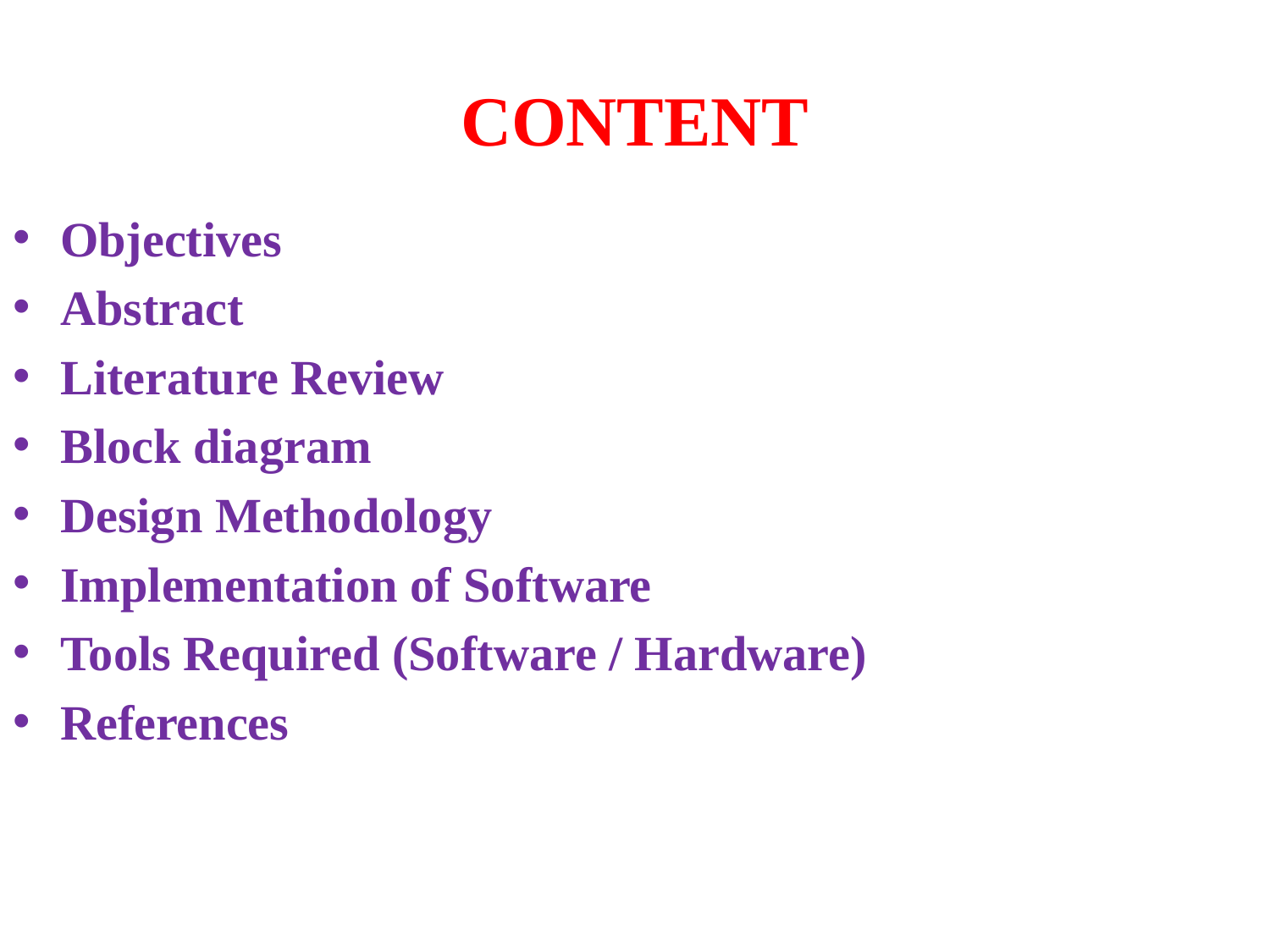

# CONTENT
Objectives
Abstract
Literature Review
Block diagram
Design Methodology
Implementation of Software
Tools Required (Software / Hardware)
References